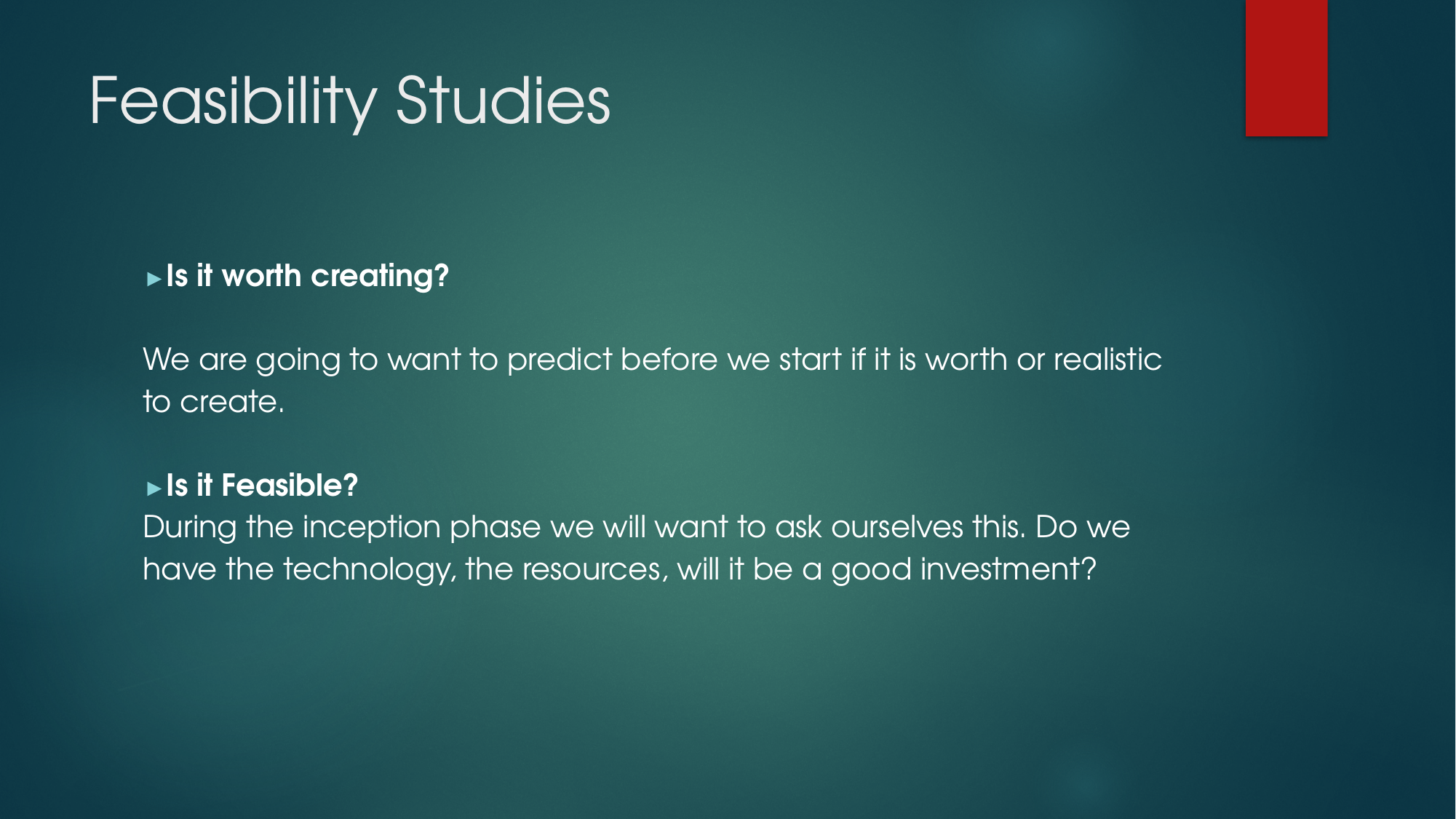

# Feasibility Studies
►Is it worth creating?

We are going to want to predict before we start if it is worth or realistic to create.

►Is it Feasible?
During the inception phase we will want to ask ourselves this. Do we have the technology, the resources, will it be a good investment?